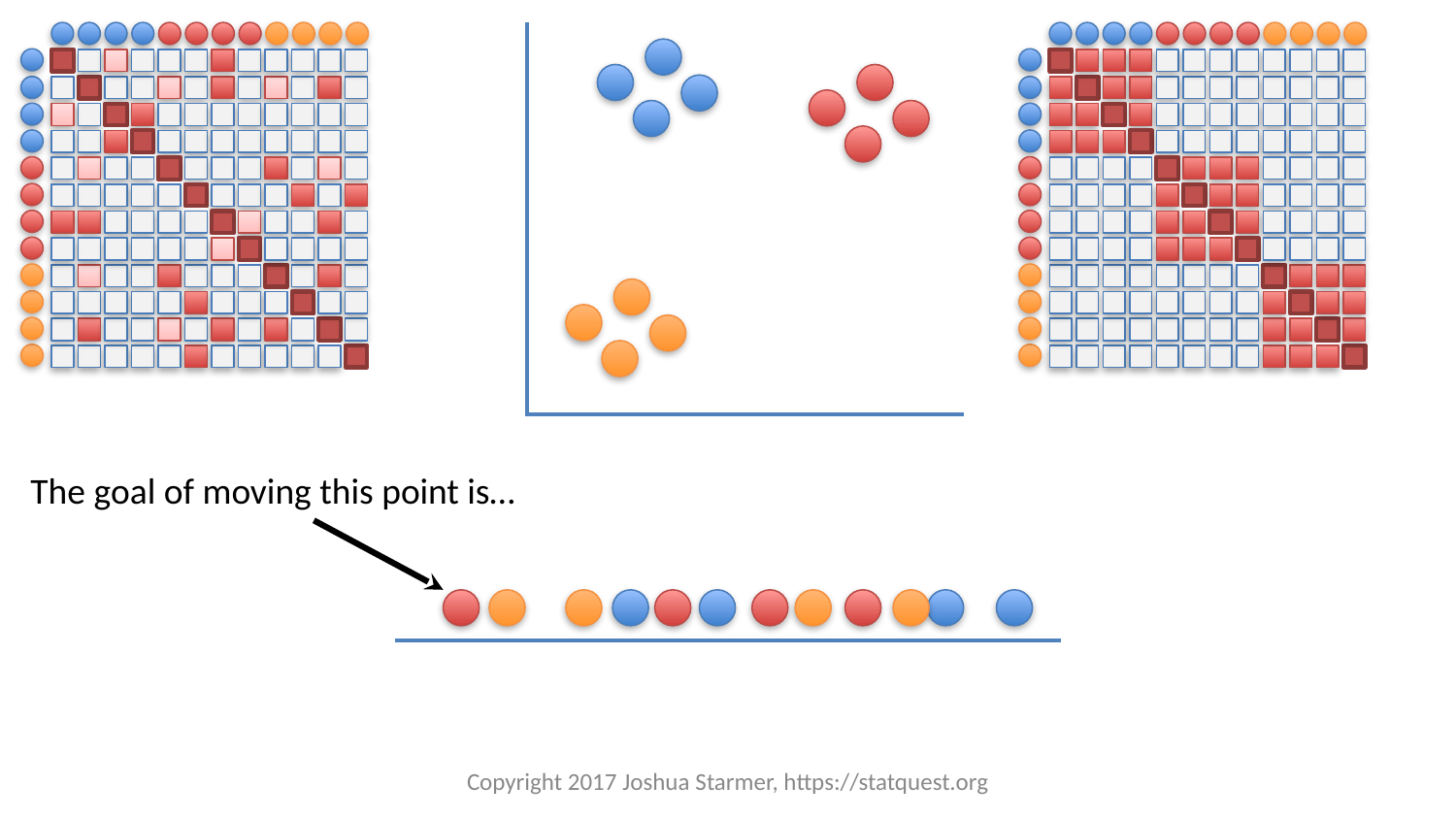

The goal of moving this point is…

Copyright 2017 Joshua Starmer, https://statquest.org